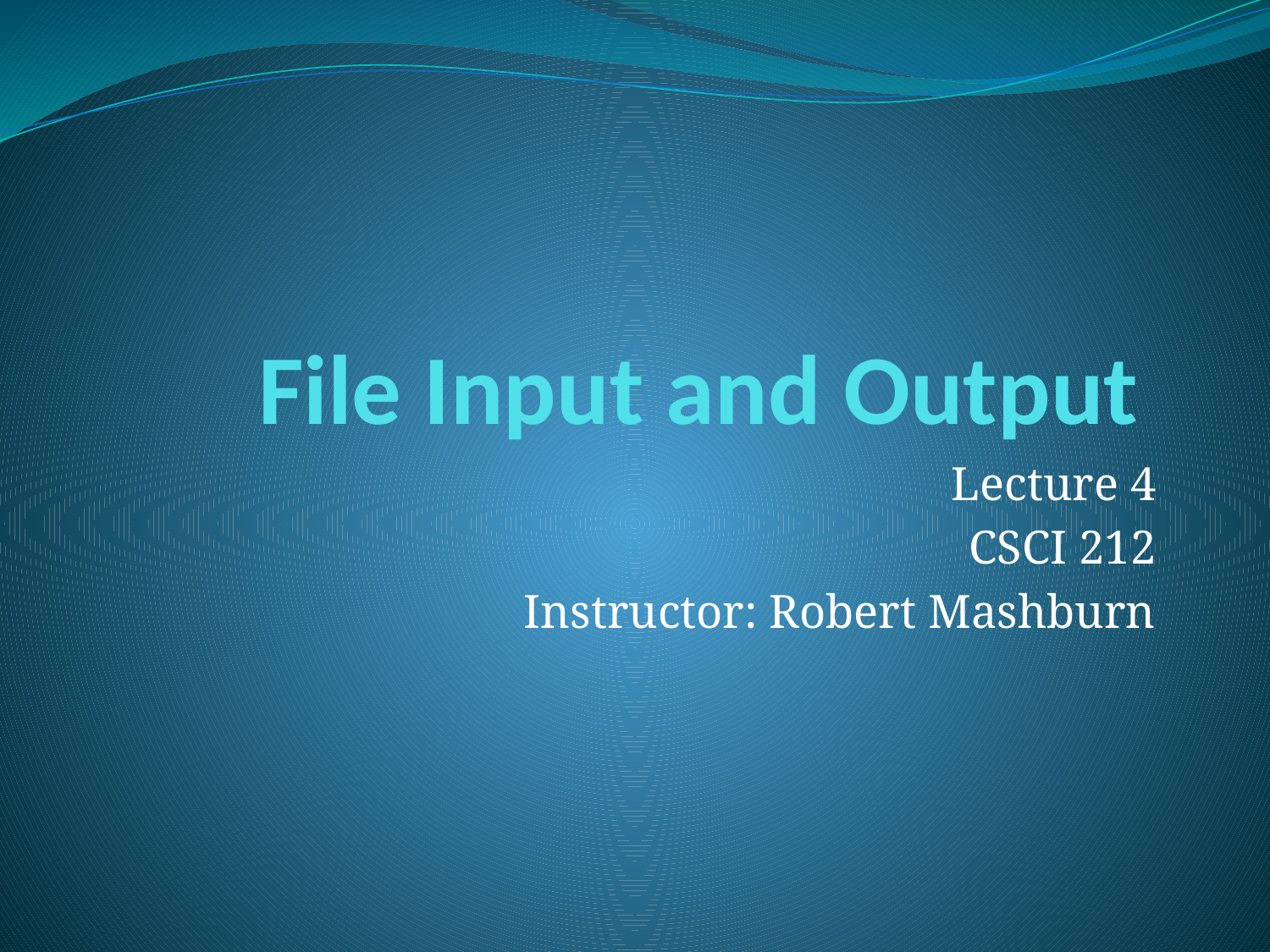

# File Input and Output
Lecture 4
CSCI 212
Instructor: Robert Mashburn